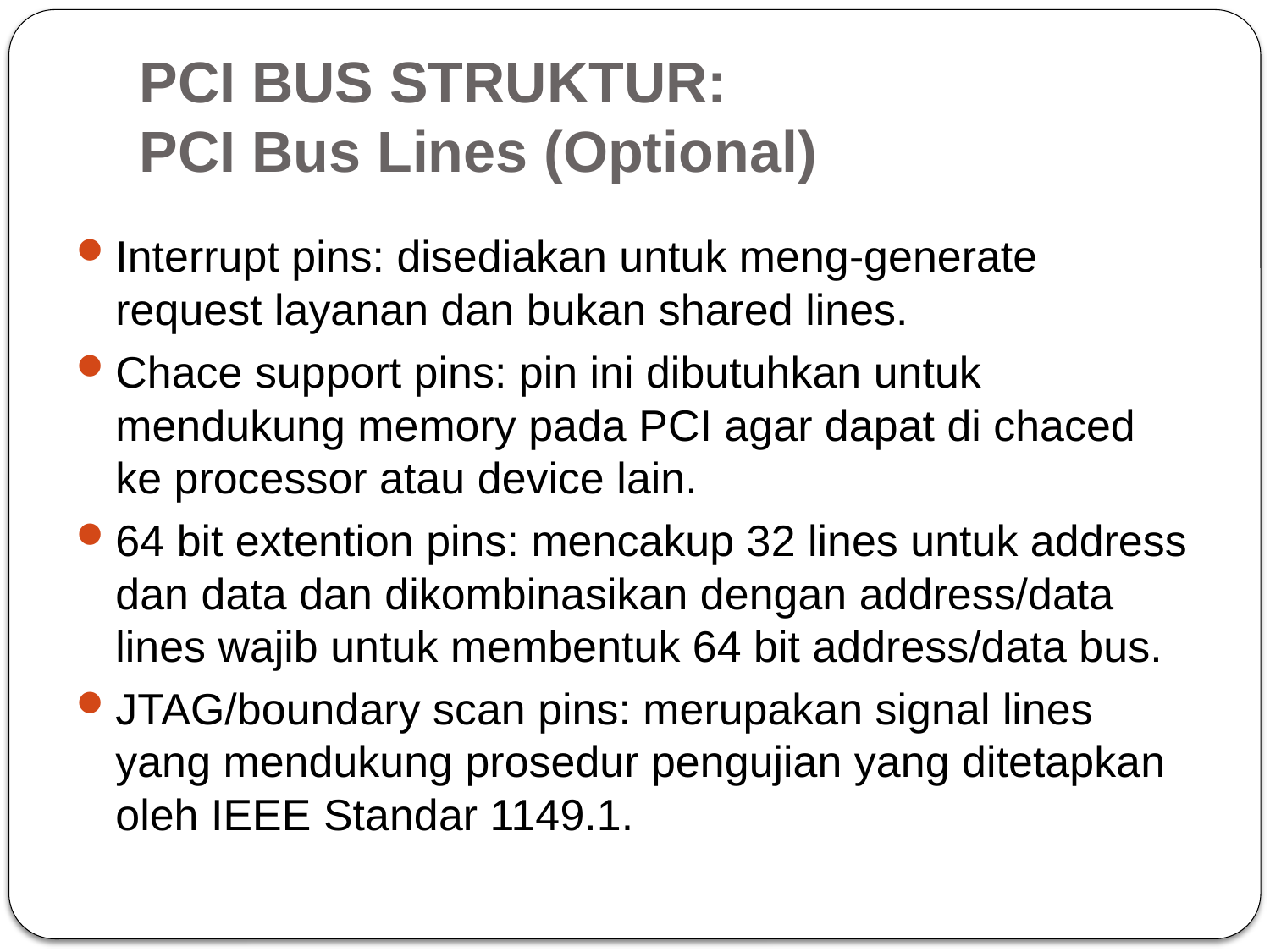

# PCI BUS STRUKTUR: PCI Bus Lines (Optional)
Interrupt pins: disediakan untuk meng-generate request layanan dan bukan shared lines.
Chace support pins: pin ini dibutuhkan untuk mendukung memory pada PCI agar dapat di chaced ke processor atau device lain.
64 bit extention pins: mencakup 32 lines untuk address dan data dan dikombinasikan dengan address/data lines wajib untuk membentuk 64 bit address/data bus.
JTAG/boundary scan pins: merupakan signal lines yang mendukung prosedur pengujian yang ditetapkan oleh IEEE Standar 1149.1.